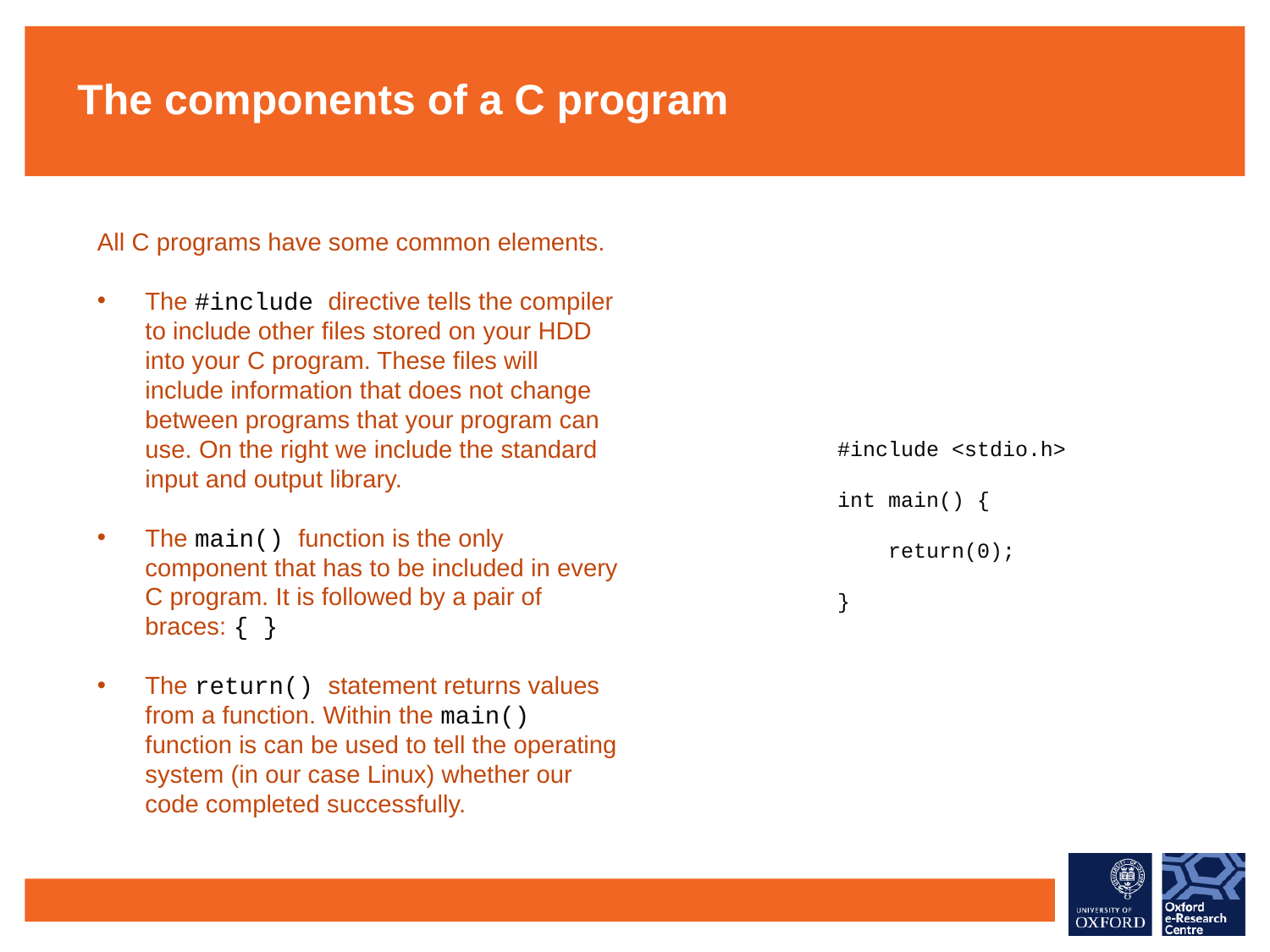

The components of a C program
All C programs have some common elements.

The #include directive tells the compiler to include other files stored on your HDD into your C program. These files will include information that does not change between programs that your program can use. On the right we include the standard input and output library.

The main() function is the only component that has to be included in every C program. It is followed by a pair of braces: { }

The return() statement returns values from a function. Within the main() function is can be used to tell the operating system (in our case Linux) whether our code completed successfully.
#include <stdio.h>

int main() {

    return(0);

}